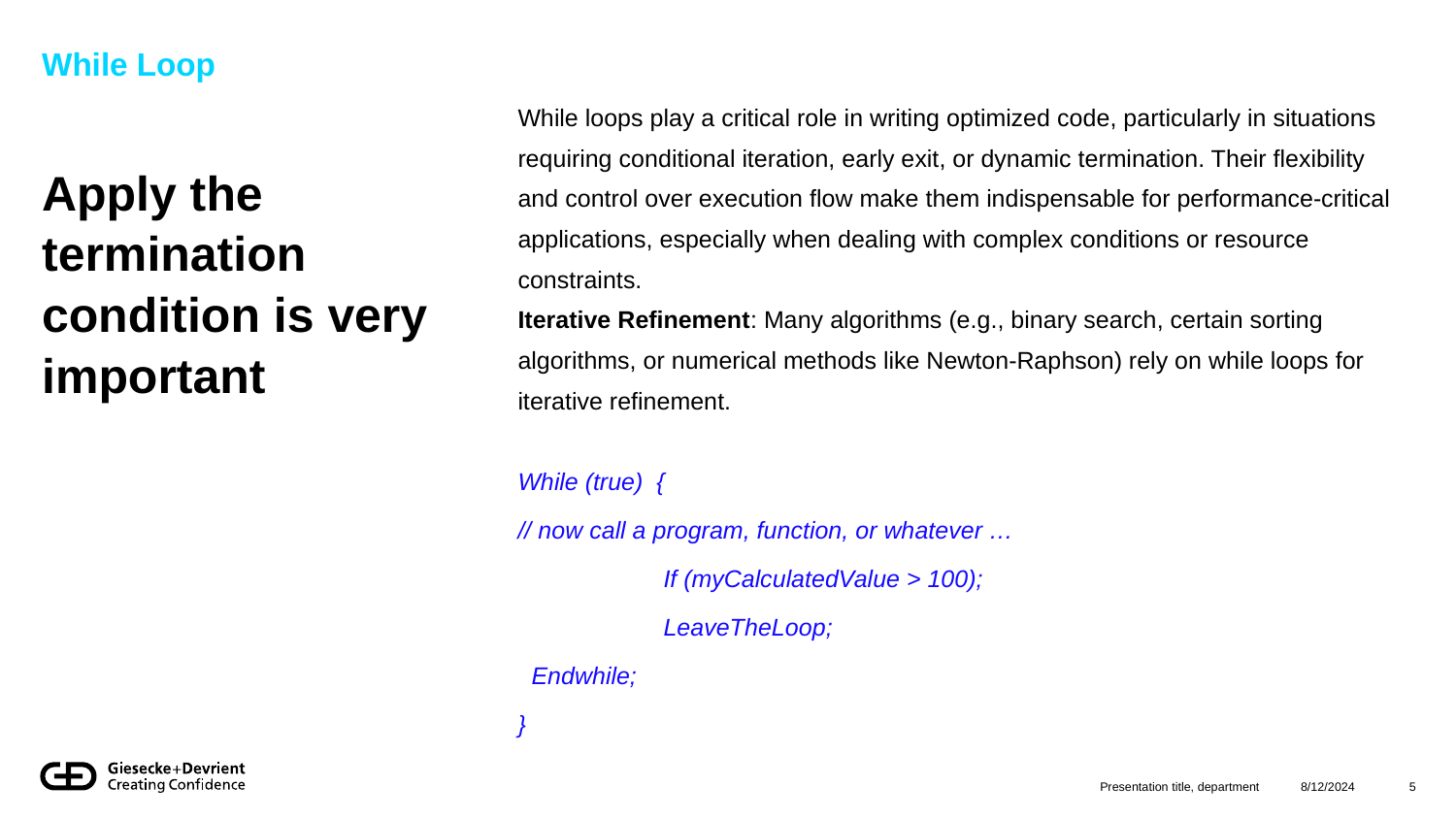

While Loop

While loops play a critical role in writing optimized code, particularly in situations requiring conditional iteration, early exit, or dynamic termination. Their flexibility and control over execution flow make them indispensable for performance-critical applications, especially when dealing with complex conditions or resource constraints.
Iterative Refinement: Many algorithms (e.g., binary search, certain sorting algorithms, or numerical methods like Newton-Raphson) rely on while loops for iterative refinement.
While (true)  {
// now call a program, function, or whatever …
	If (myCalculatedValue > 100);
  	LeaveTheLoop;
  Endwhile;
}

# Apply the termination condition is very important
Presentation title, department
8/12/2024
5